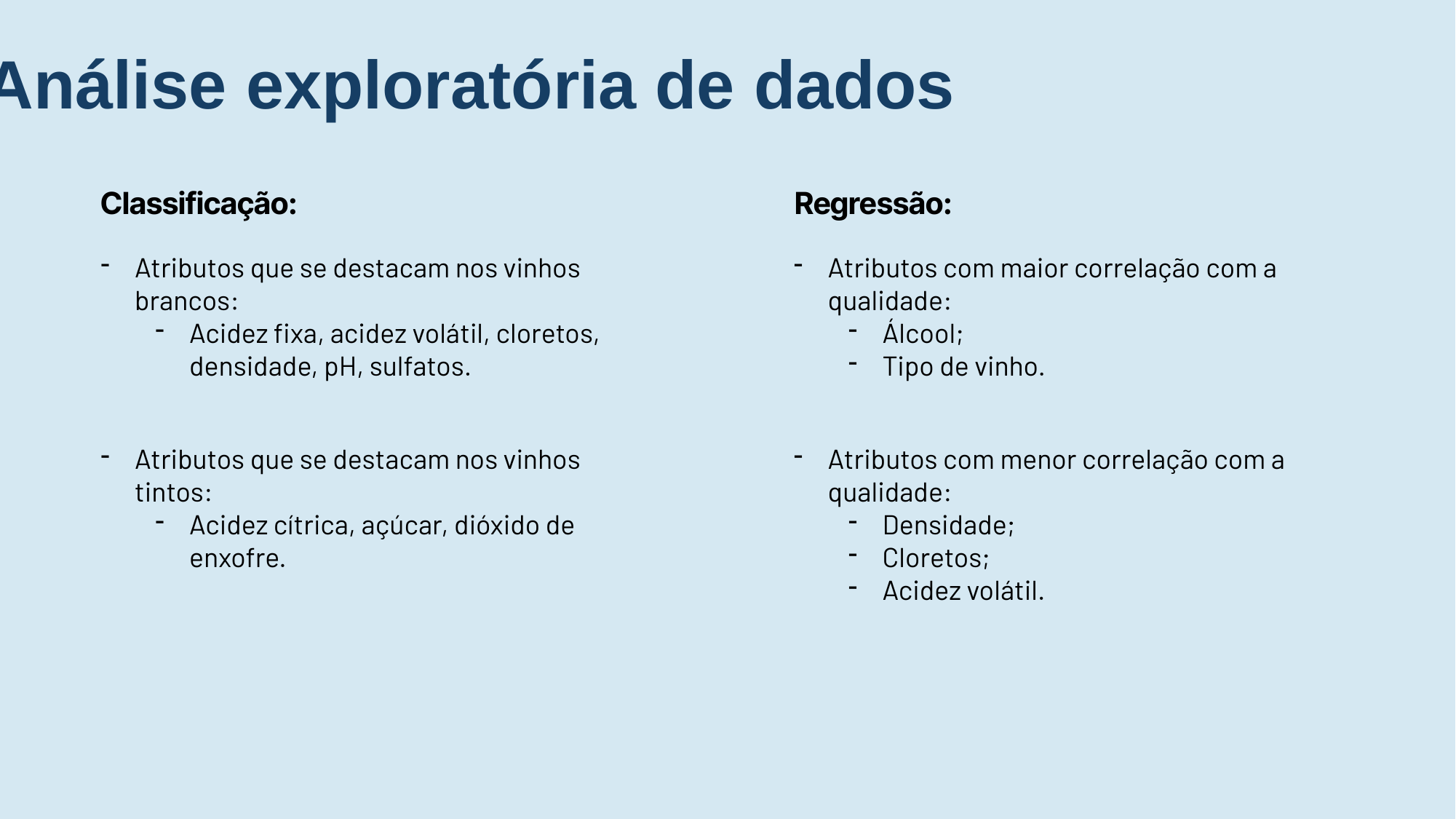

Análise exploratória de dados
Classificação:
Regressão:
Atributos que se destacam nos vinhos brancos:
Acidez fixa, acidez volátil, cloretos, densidade, pH, sulfatos.
Atributos com maior correlação com a qualidade:
Álcool;
Tipo de vinho.

Atributos que se destacam nos vinhos tintos:
Acidez cítrica, açúcar, dióxido de enxofre.
Atributos com menor correlação com a qualidade:
Densidade;
Cloretos;
Acidez volátil.